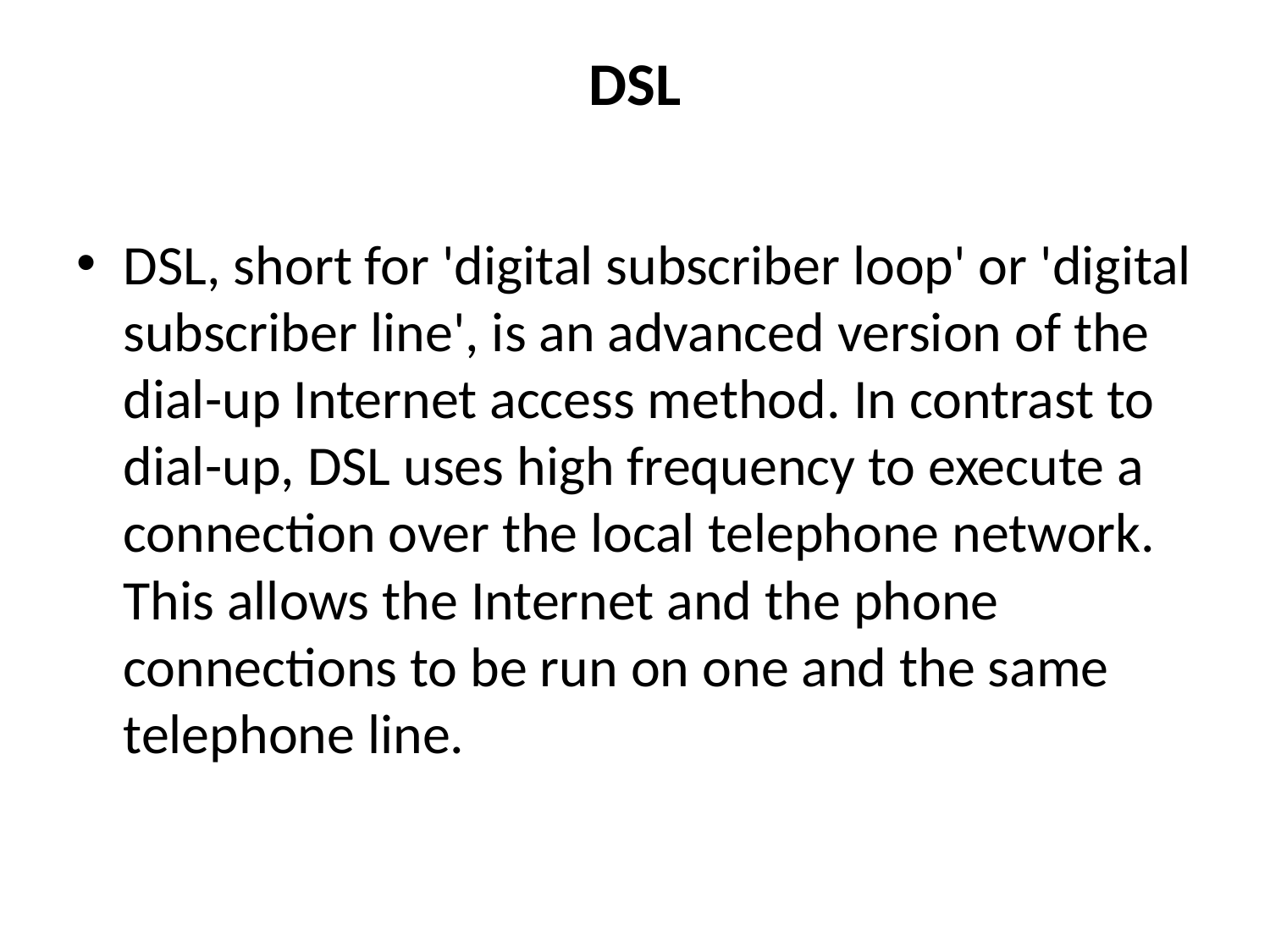

# DSL
DSL, short for 'digital subscriber loop' or 'digital subscriber line', is an advanced version of the dial-up Internet access method. In contrast to dial-up, DSL uses high frequency to execute a connection over the local telephone network. This allows the Internet and the phone connections to be run on one and the same telephone line.